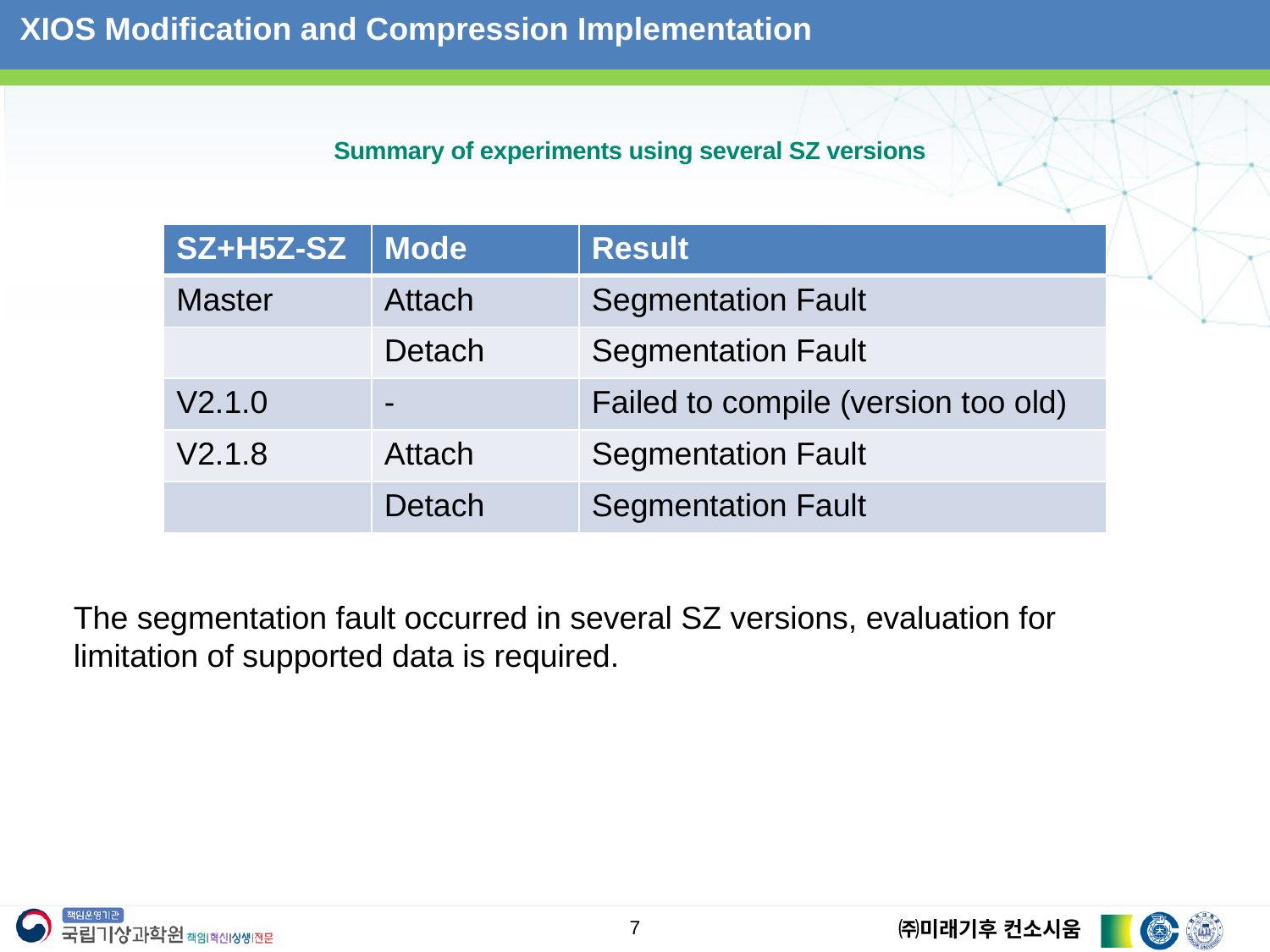

XIOS Modification and Compression Implementation

# Summary of experiments using several SZ versions
| SZ+H5Z-SZ | Mode | Result |
| --- | --- | --- |
| Master | Attach | Segmentation Fault |
|  | Detach | Segmentation Fault |
| V2.1.0 | - | Failed to compile (version too old) |
| V2.1.8 | Attach | Segmentation Fault |
|  | Detach | Segmentation Fault |
The segmentation fault occurred in several SZ versions, evaluation for limitation of supported data is required.